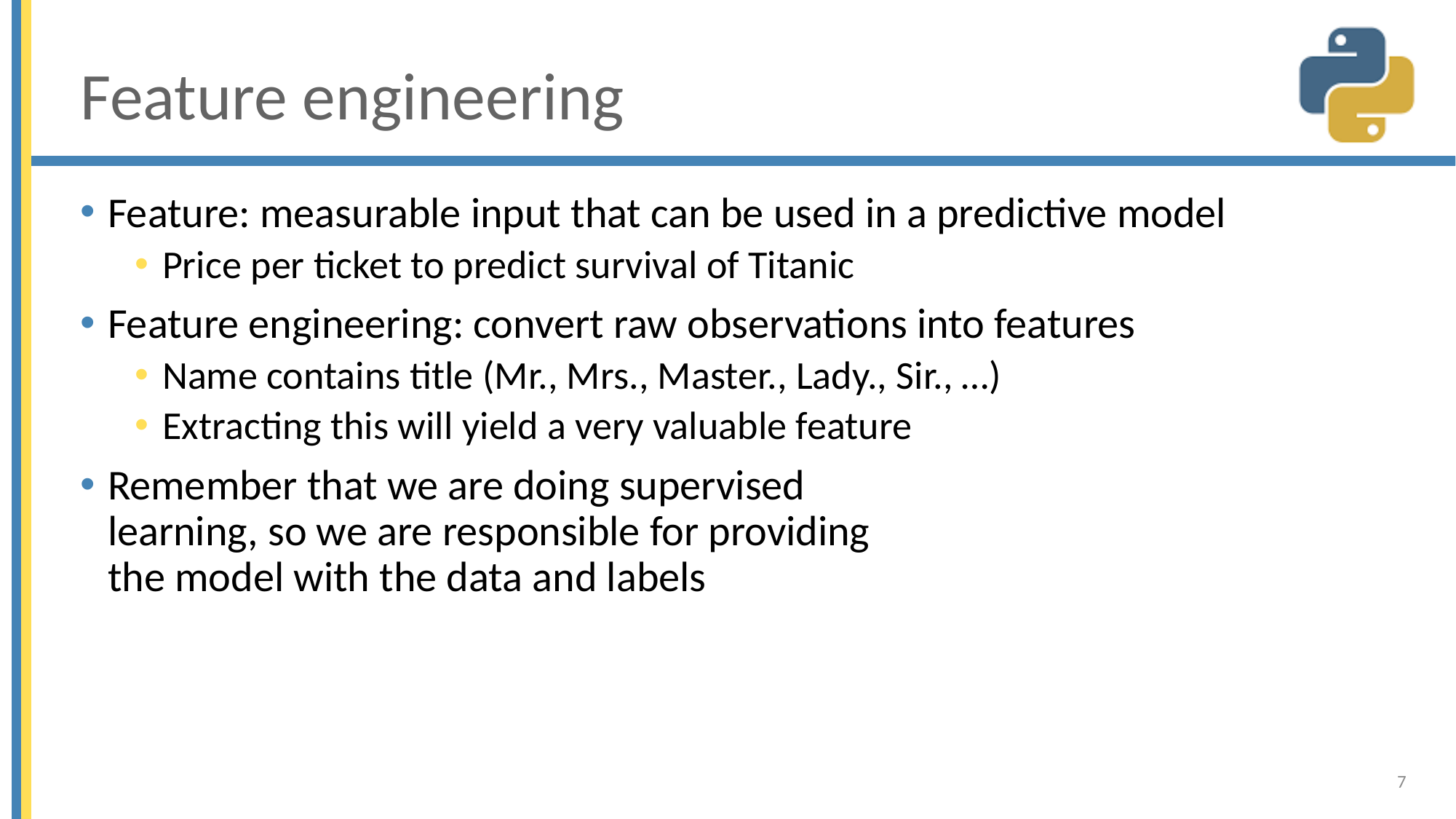

# Feature engineering
Feature: measurable input that can be used in a predictive model
Price per ticket to predict survival of Titanic
Feature engineering: convert raw observations into features
Name contains title (Mr., Mrs., Master., Lady., Sir., …)
Extracting this will yield a very valuable feature
Remember that we are doing supervised
learning, so we are responsible for providing
the model with the data and labels

7